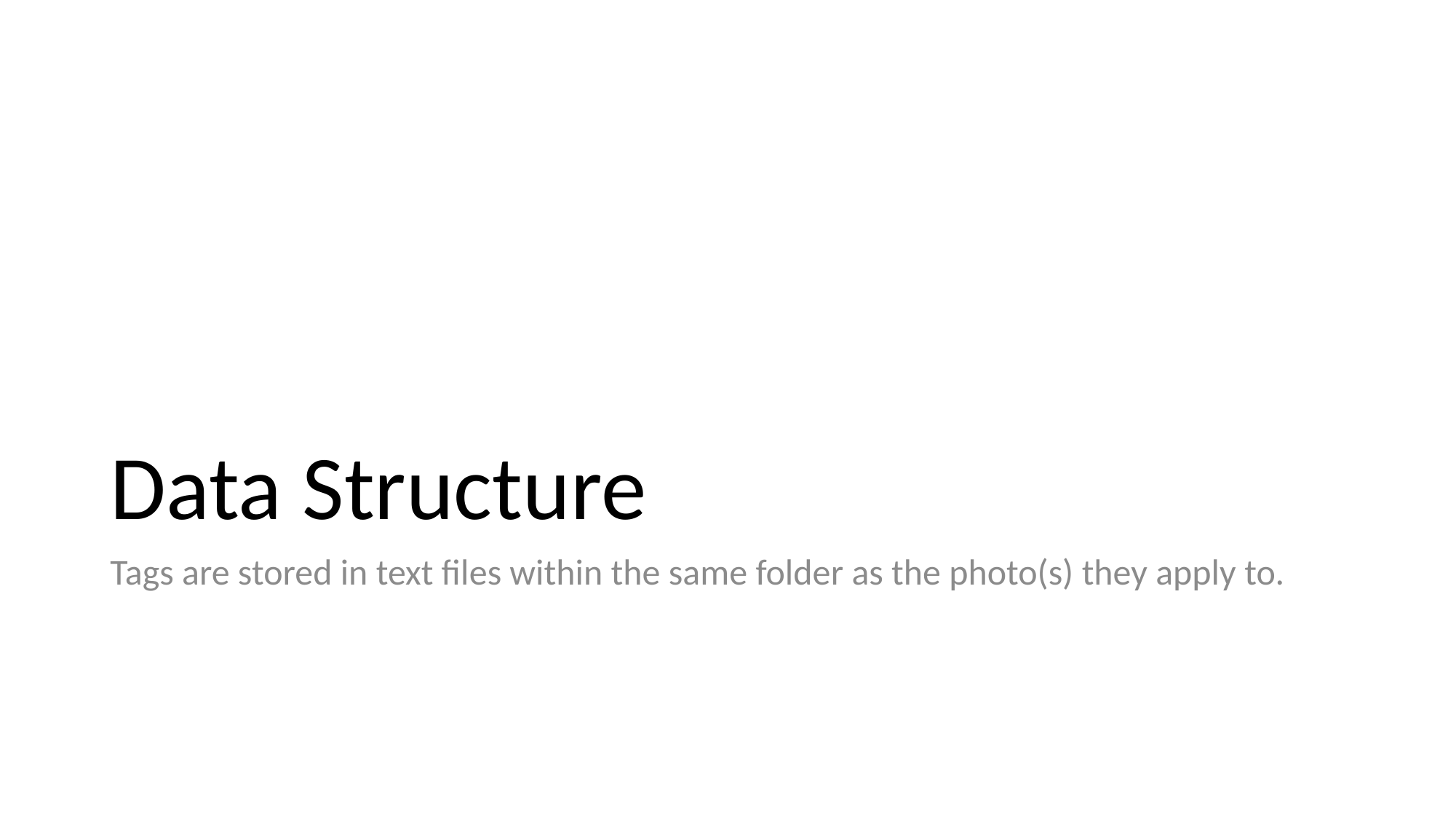

# Data Structure
Tags are stored in text files within the same folder as the photo(s) they apply to.